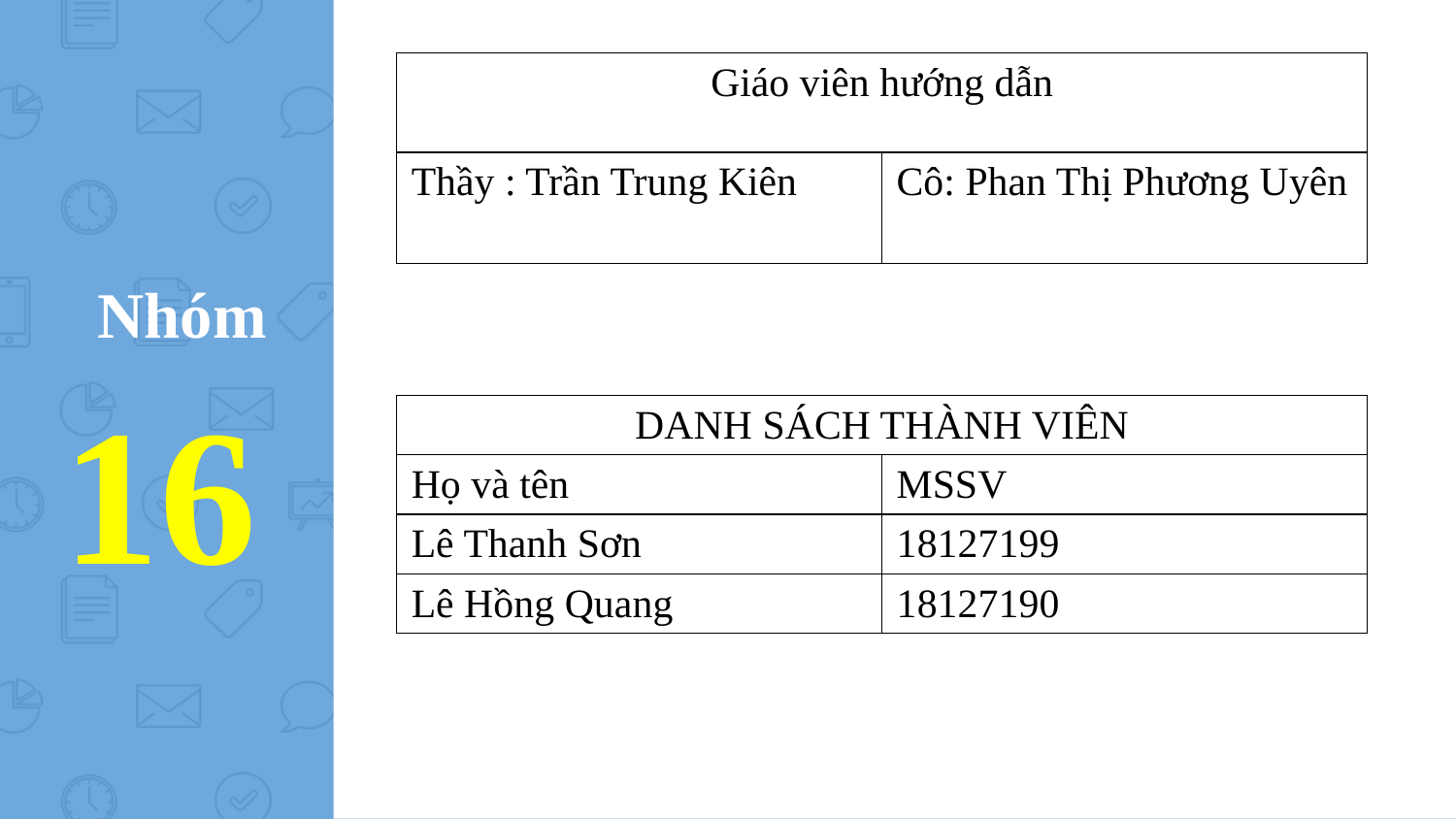

| Giáo viên hướng dẫn |  |
| --- | --- |
| Thầy : Trần Trung Kiên | Cô: Phan Thị Phương Uyên |
# Nhóm
16
| DANH SÁCH THÀNH VIÊN |  |
| --- | --- |
| Họ và tên | MSSV |
| Lê Thanh Sơn | 18127199 |
| Lê Hồng Quang | 18127190 |